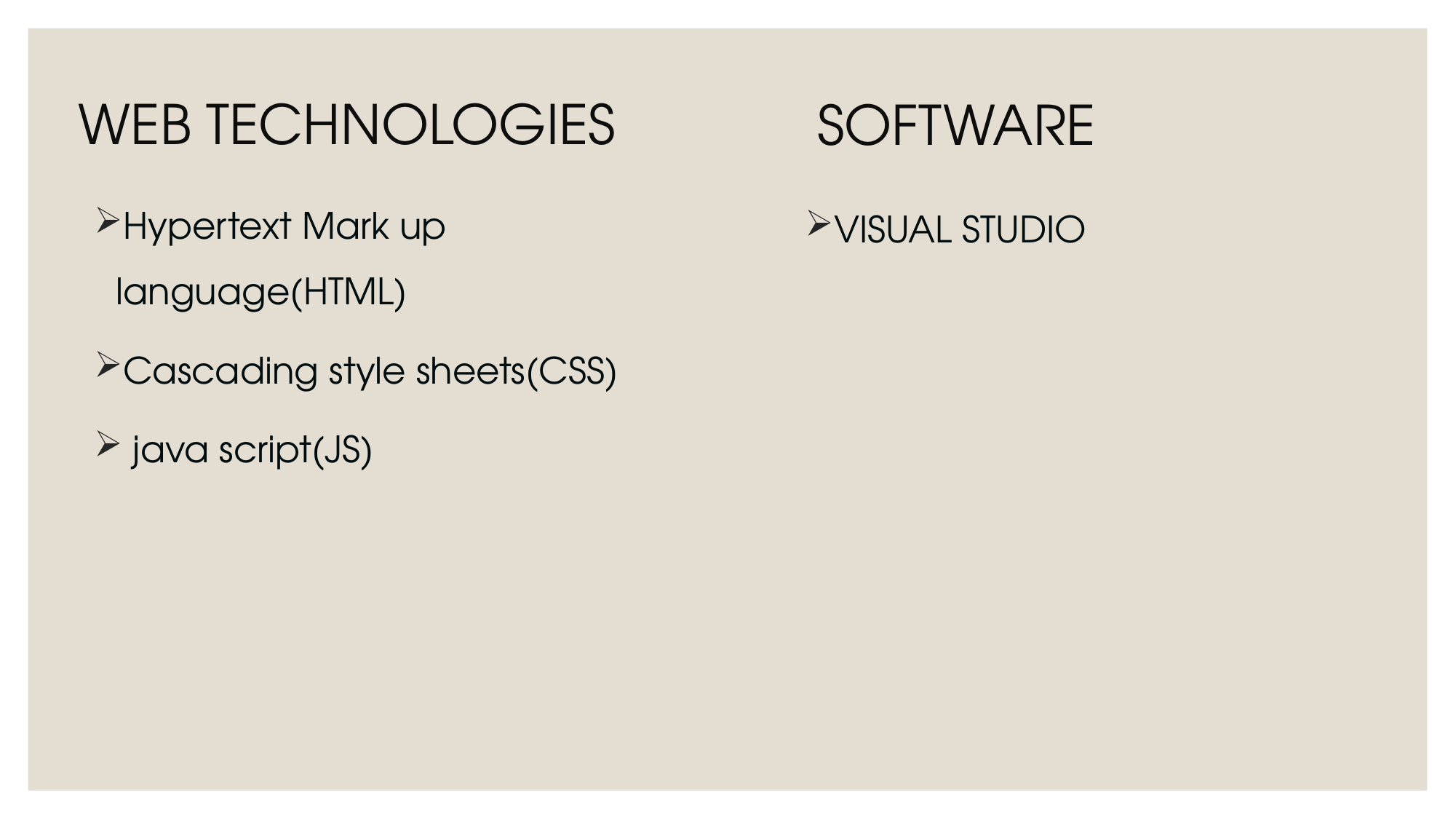

WEB TECHNOLOGIES
SOFTWARE
Hypertext Mark up language(HTML)
Cascading style sheets(CSS)
 java script(JS)
VISUAL STUDIO